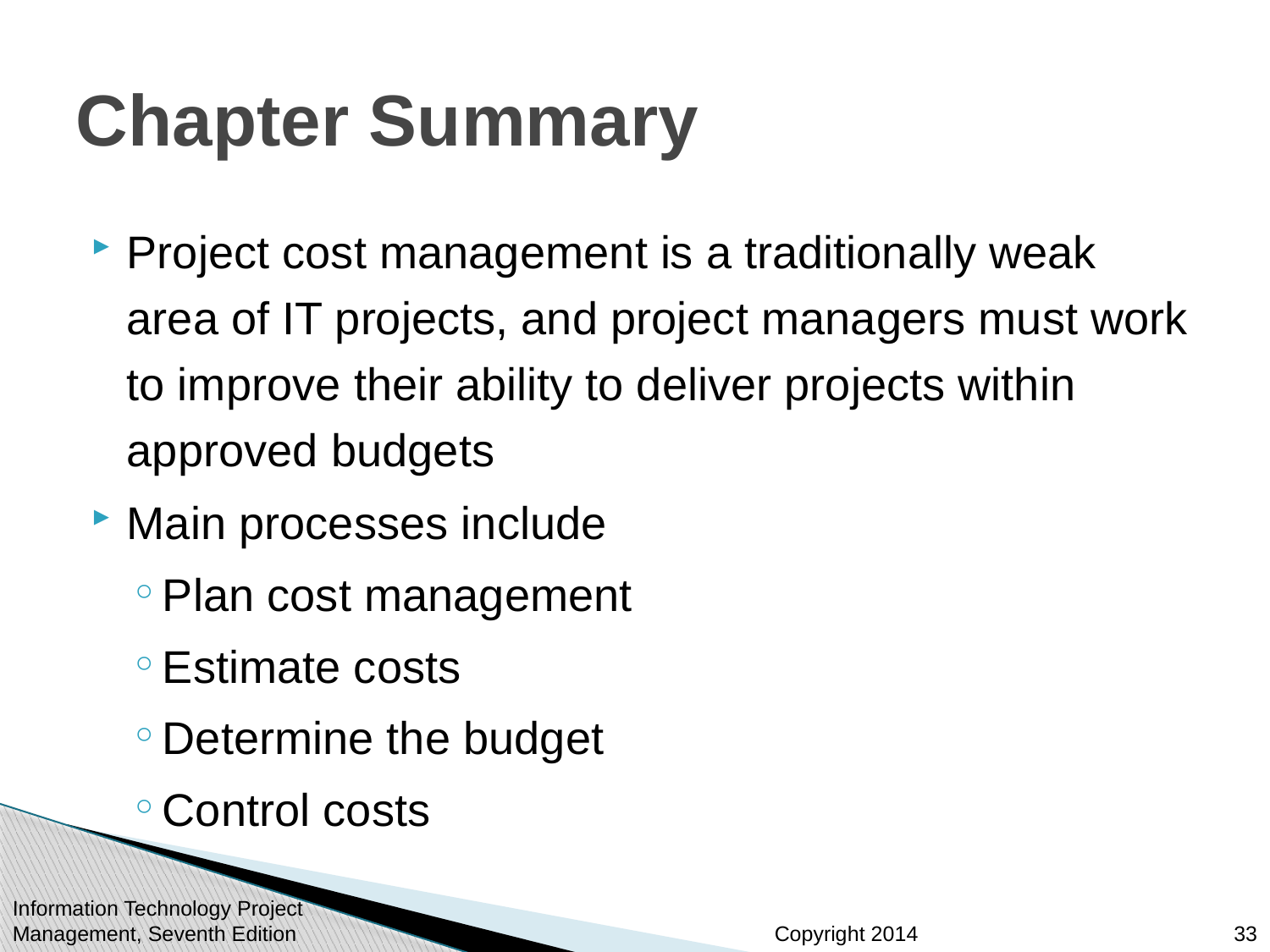

# Chapter Summary
Project cost management is a traditionally weak area of IT projects, and project managers must work to improve their ability to deliver projects within approved budgets
Main processes include
Plan cost management
Estimate costs
Determine the budget
Control costs
Information Technology Project Management, Seventh Edition
33